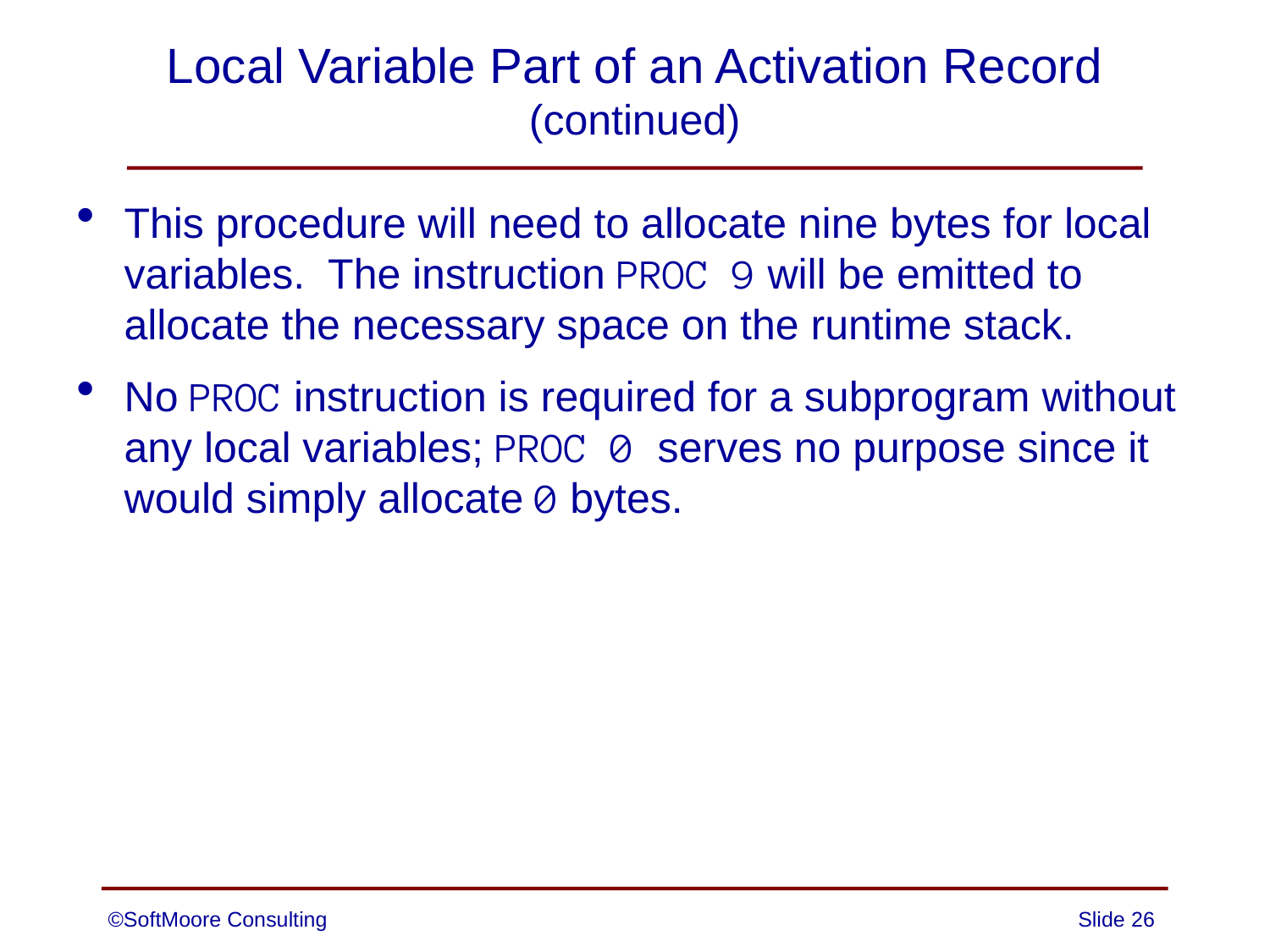

# Local Variable Part of an Activation Record (continued)
This procedure will need to allocate nine bytes for local variables.  The instruction PROC 9 will be emitted to allocate the necessary space on the runtime stack.
No PROC instruction is required for a subprogram without any local variables; PROC 0  serves no purpose since it would simply allocate 0 bytes.
©SoftMoore Consulting
Slide 26